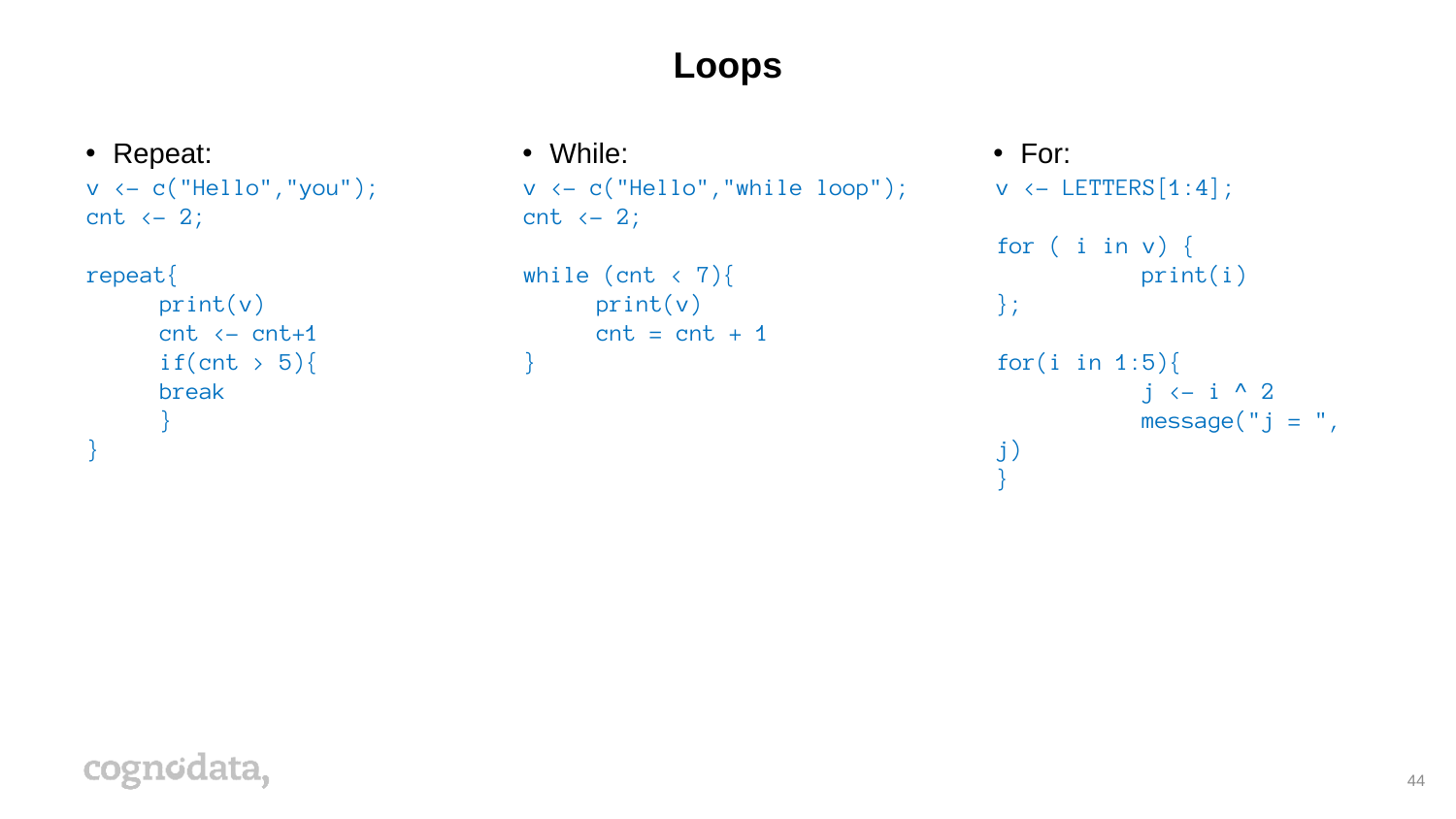

Loops
For:

Repeat:

While:

v <- c("Hello","you");
cnt <- 2;

repeat{
print(v)
cnt <- cnt+1
if(cnt > 5){
break
}
}
v <- c("Hello","while loop");
cnt <- 2;

while (cnt < 7){
print(v)
cnt = cnt + 1
}
v <- LETTERS[1:4];

for ( i in v) {
	print(i)
};

for(i in 1:5){
	j <- i ^ 2
	message("j = ", j)
}
44